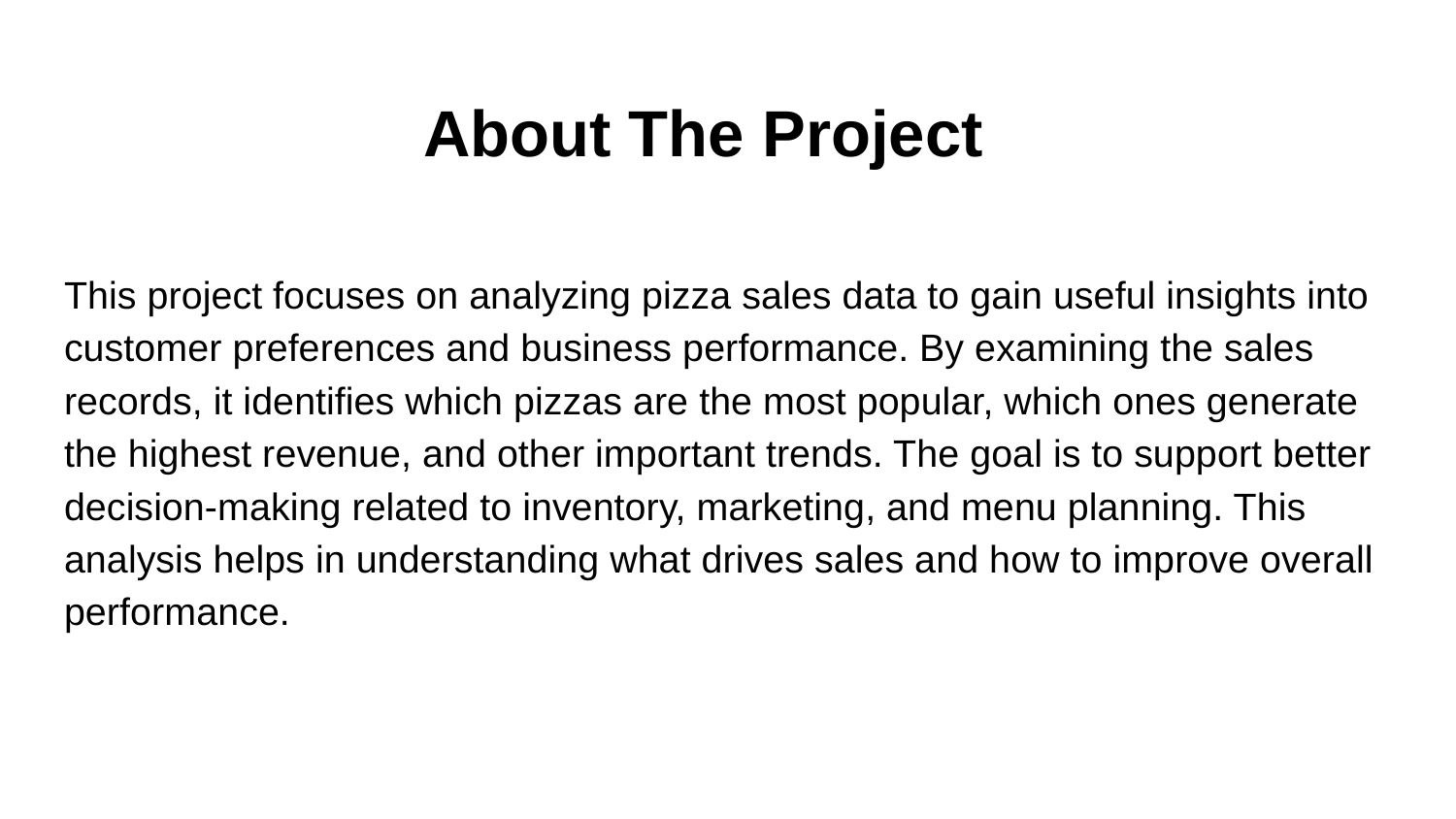

# About The Project
This project focuses on analyzing pizza sales data to gain useful insights into customer preferences and business performance. By examining the sales records, it identifies which pizzas are the most popular, which ones generate the highest revenue, and other important trends. The goal is to support better decision-making related to inventory, marketing, and menu planning. This analysis helps in understanding what drives sales and how to improve overall performance.